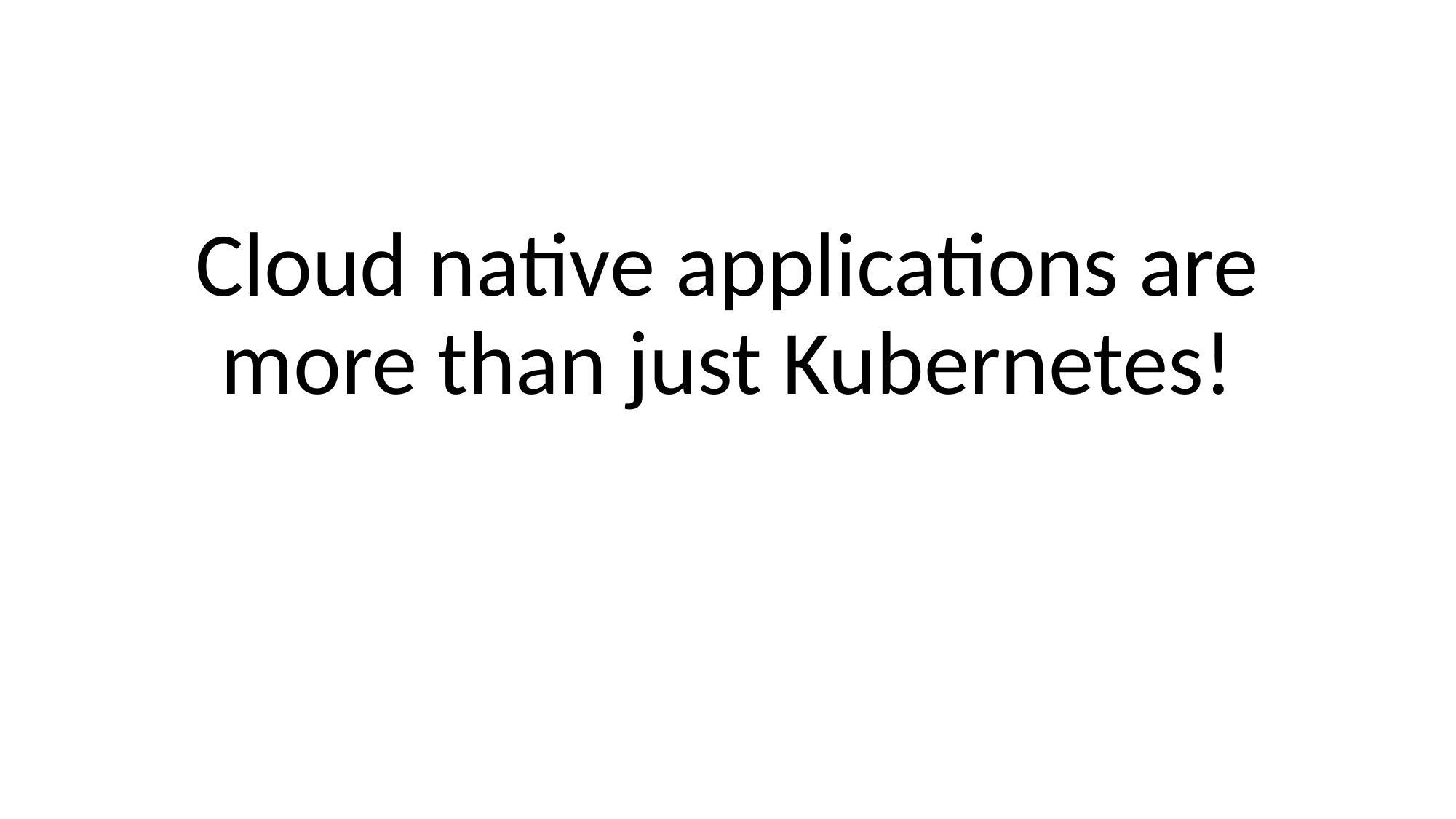

# Cloud native applications are more than just Kubernetes!